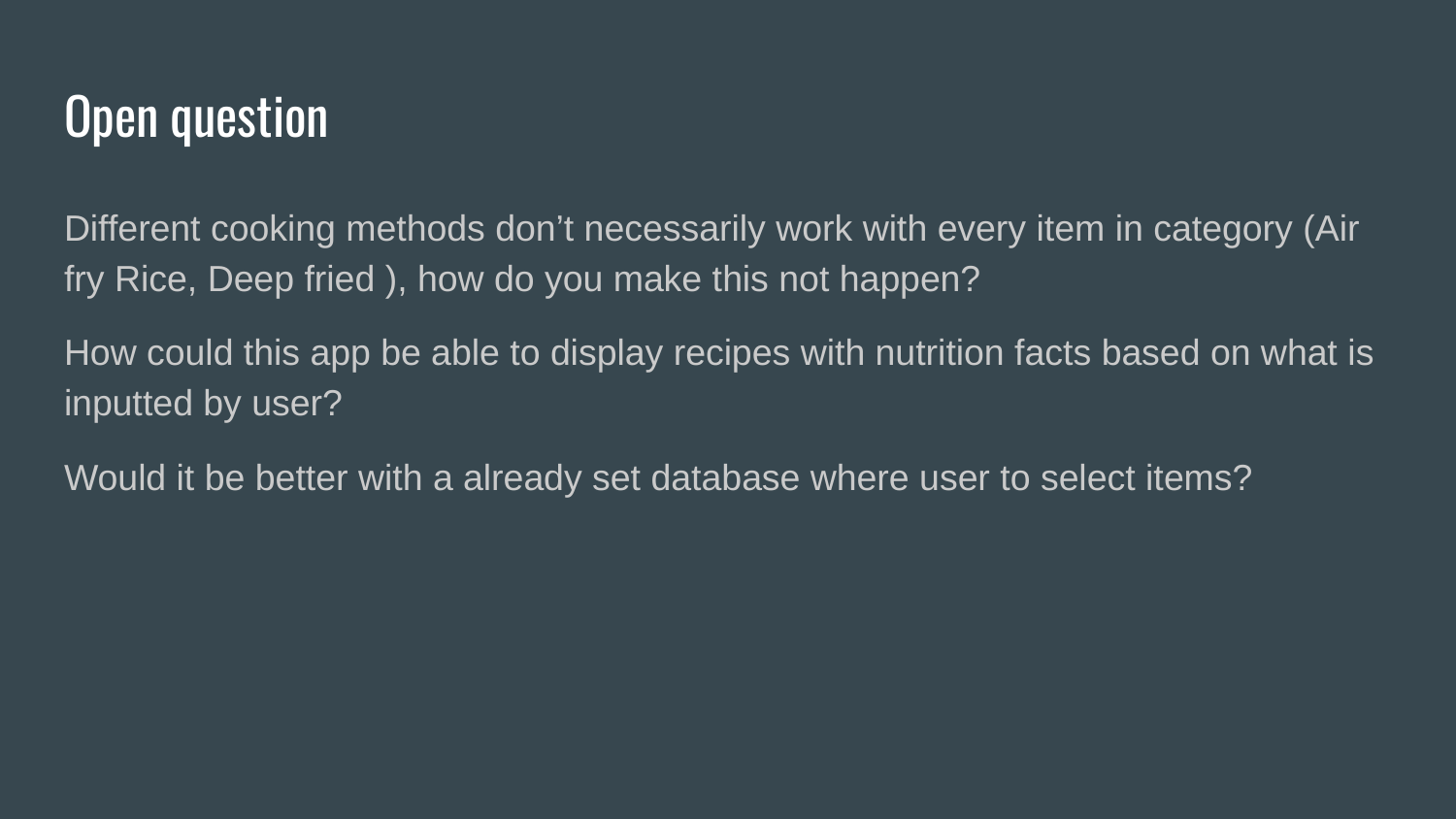

# Open question
Different cooking methods don’t necessarily work with every item in category (Air fry Rice, Deep fried ), how do you make this not happen?
How could this app be able to display recipes with nutrition facts based on what is inputted by user?
Would it be better with a already set database where user to select items?